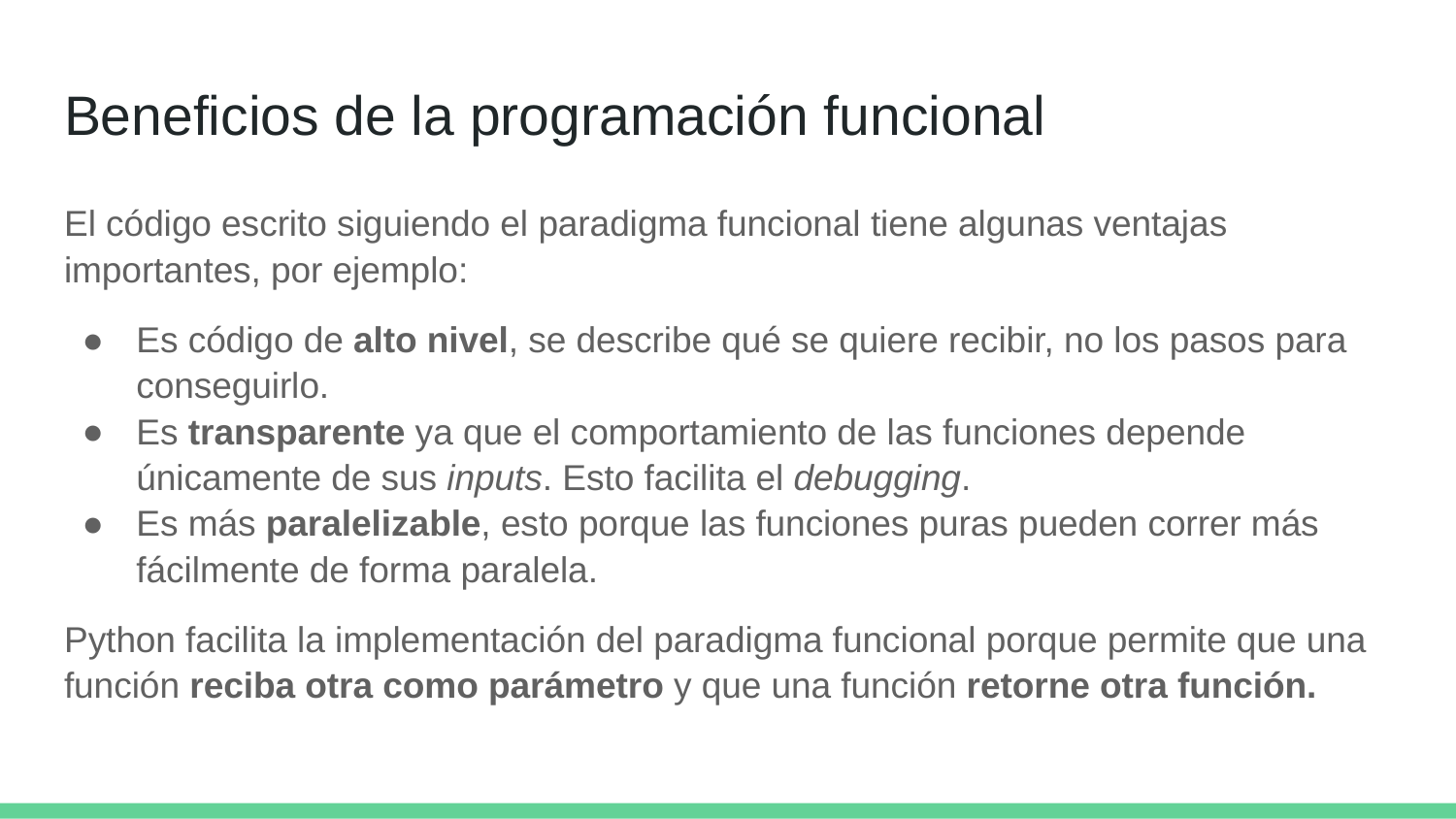

# Beneficios de la programación funcional
El código escrito siguiendo el paradigma funcional tiene algunas ventajas importantes, por ejemplo:
Es código de alto nivel, se describe qué se quiere recibir, no los pasos para conseguirlo.
Es transparente ya que el comportamiento de las funciones depende únicamente de sus inputs. Esto facilita el debugging.
Es más paralelizable, esto porque las funciones puras pueden correr más fácilmente de forma paralela.
Python facilita la implementación del paradigma funcional porque permite que una función reciba otra como parámetro y que una función retorne otra función.